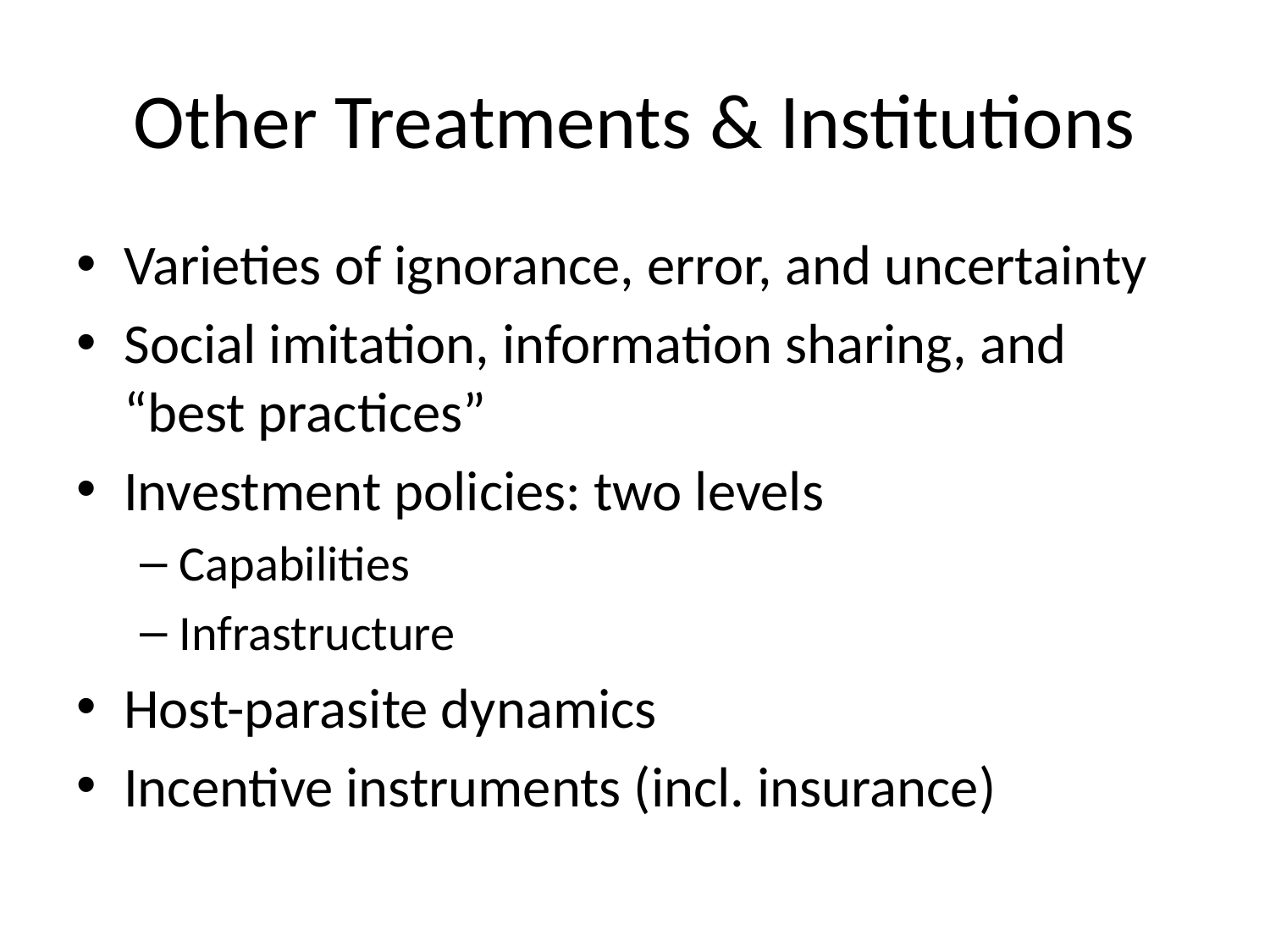

# Other Treatments & Institutions
Varieties of ignorance, error, and uncertainty
Social imitation, information sharing, and “best practices”
Investment policies: two levels
Capabilities
Infrastructure
Host-parasite dynamics
Incentive instruments (incl. insurance)